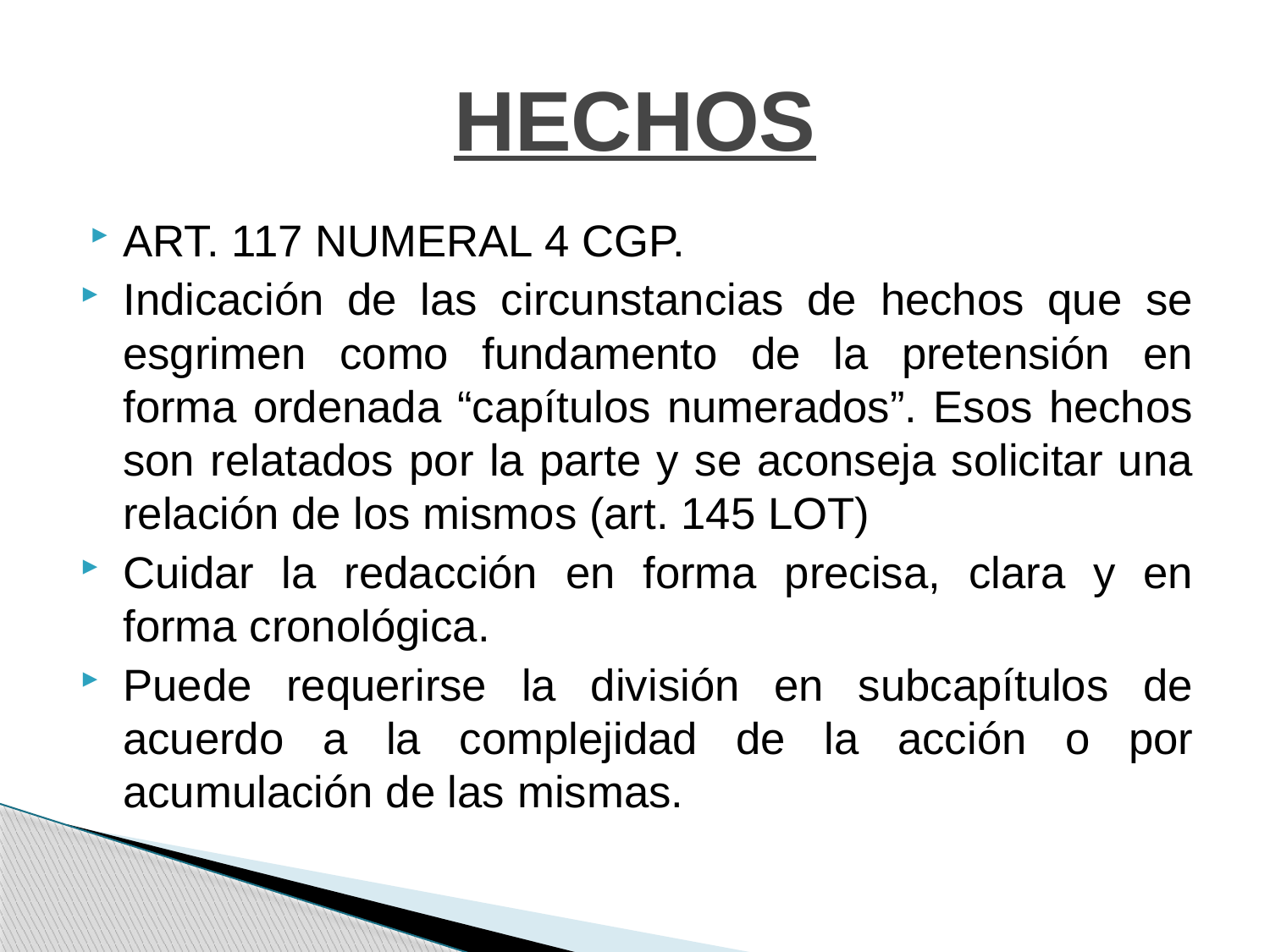

# HECHOS
ART. 117 NUMERAL 4 CGP.
Indicación de las circunstancias de hechos que se esgrimen como fundamento de la pretensión en forma ordenada “capítulos numerados”. Esos hechos son relatados por la parte y se aconseja solicitar una relación de los mismos (art. 145 LOT)
Cuidar la redacción en forma precisa, clara y en forma cronológica.
Puede requerirse la división en subcapítulos de acuerdo a la complejidad de la acción o por acumulación de las mismas.